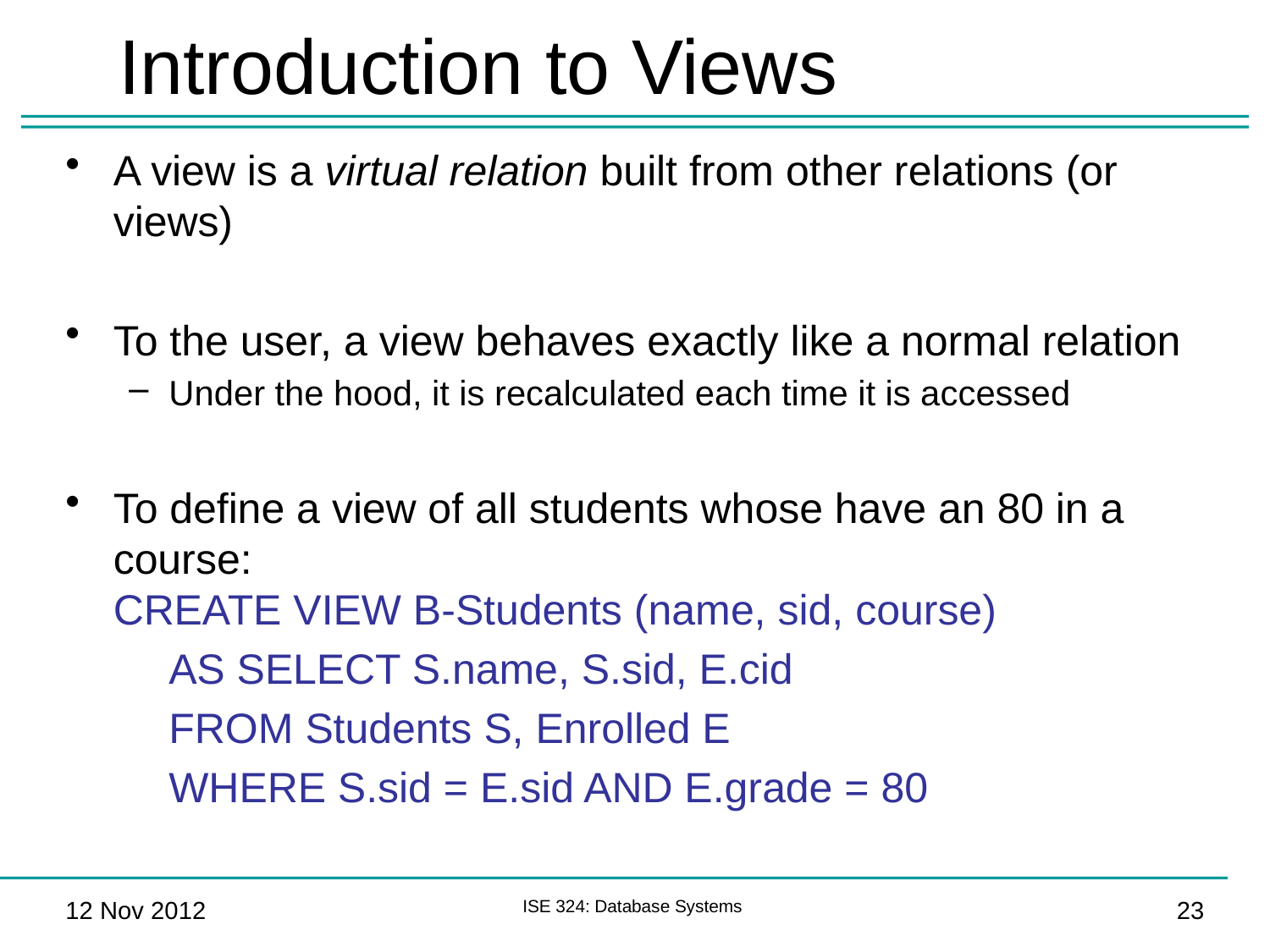

# Introduction to Views
A view is a virtual relation built from other relations (or views)

To the user, a view behaves exactly like a normal relation
Under the hood, it is recalculated each time it is accessed

To define a view of all students whose have an 80 in a course:
CREATE VIEW B-Students (name, sid, course)
	AS SELECT S.name, S.sid, E.cid
	FROM Students S, Enrolled E
	WHERE S.sid = E.sid AND E.grade = 80
12 Nov 2012
ISE 324: Database Systems
23